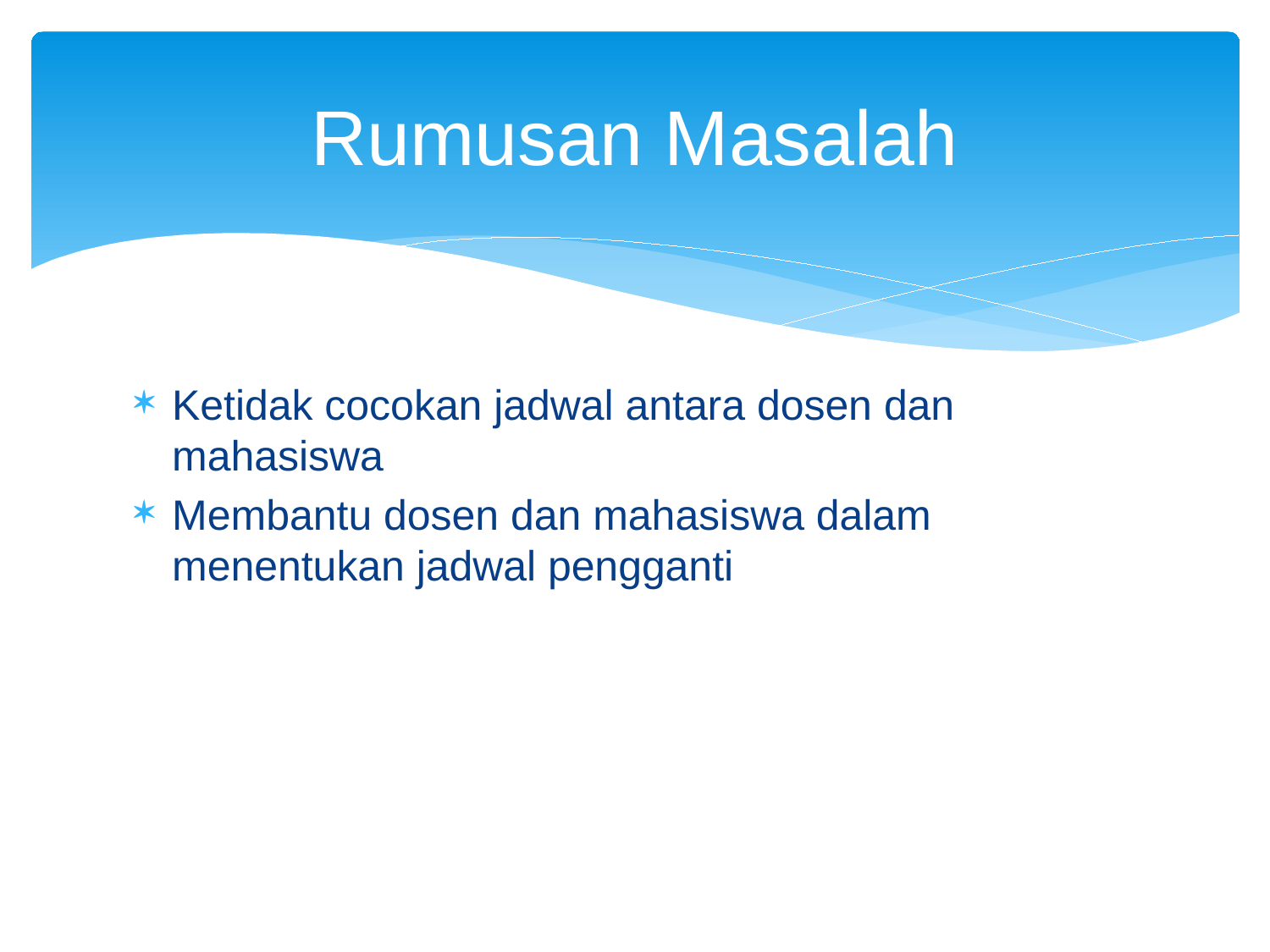

# Rumusan Masalah
Ketidak cocokan jadwal antara dosen dan mahasiswa
Membantu dosen dan mahasiswa dalam menentukan jadwal pengganti